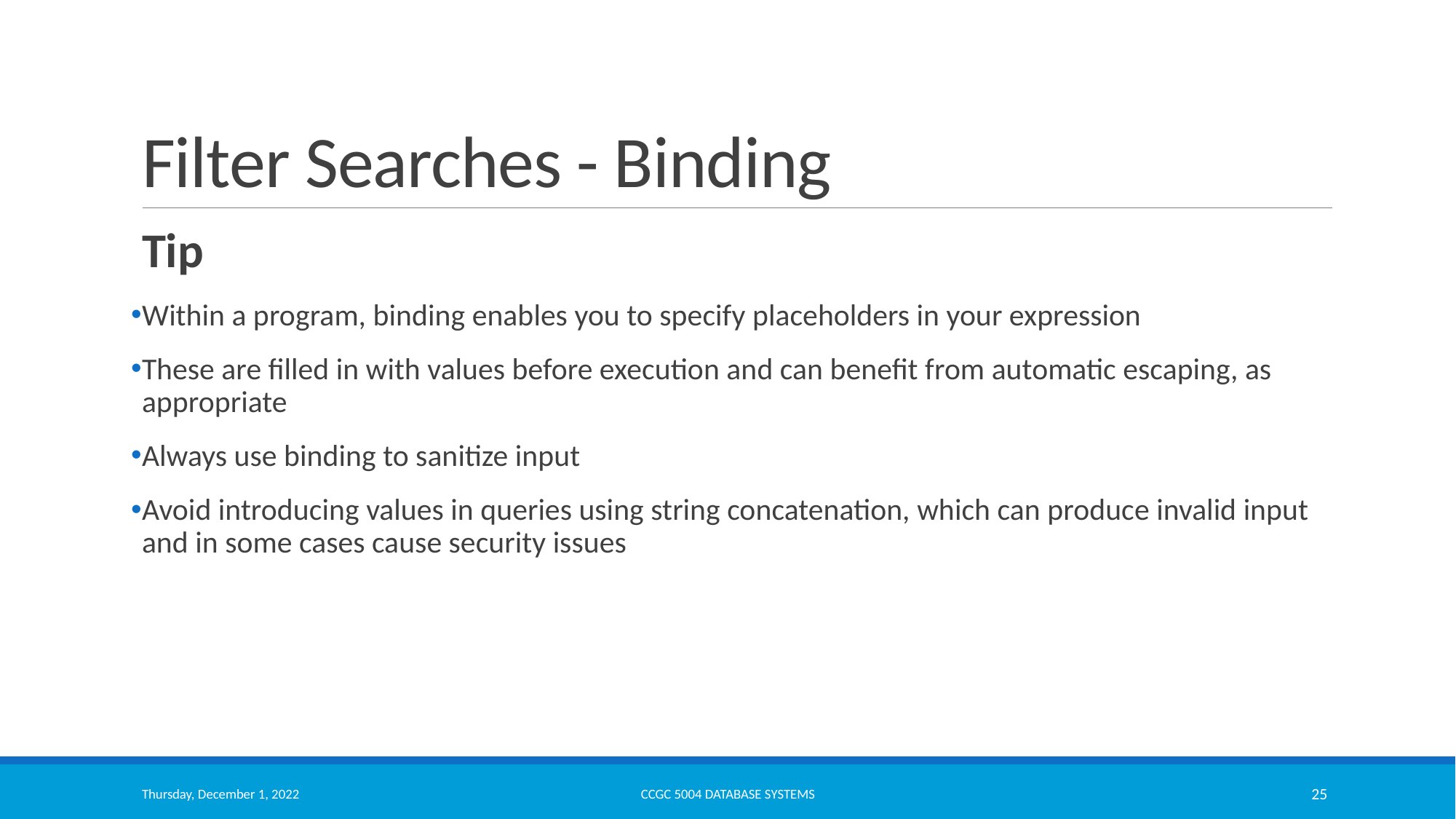

# Filter Searches - Binding
Tip
Within a program, binding enables you to specify placeholders in your expression
These are filled in with values before execution and can benefit from automatic escaping, as appropriate
Always use binding to sanitize input
Avoid introducing values in queries using string concatenation, which can produce invalid input and in some cases cause security issues
Thursday, December 1, 2022
CCGC 5004 Database Systems
25